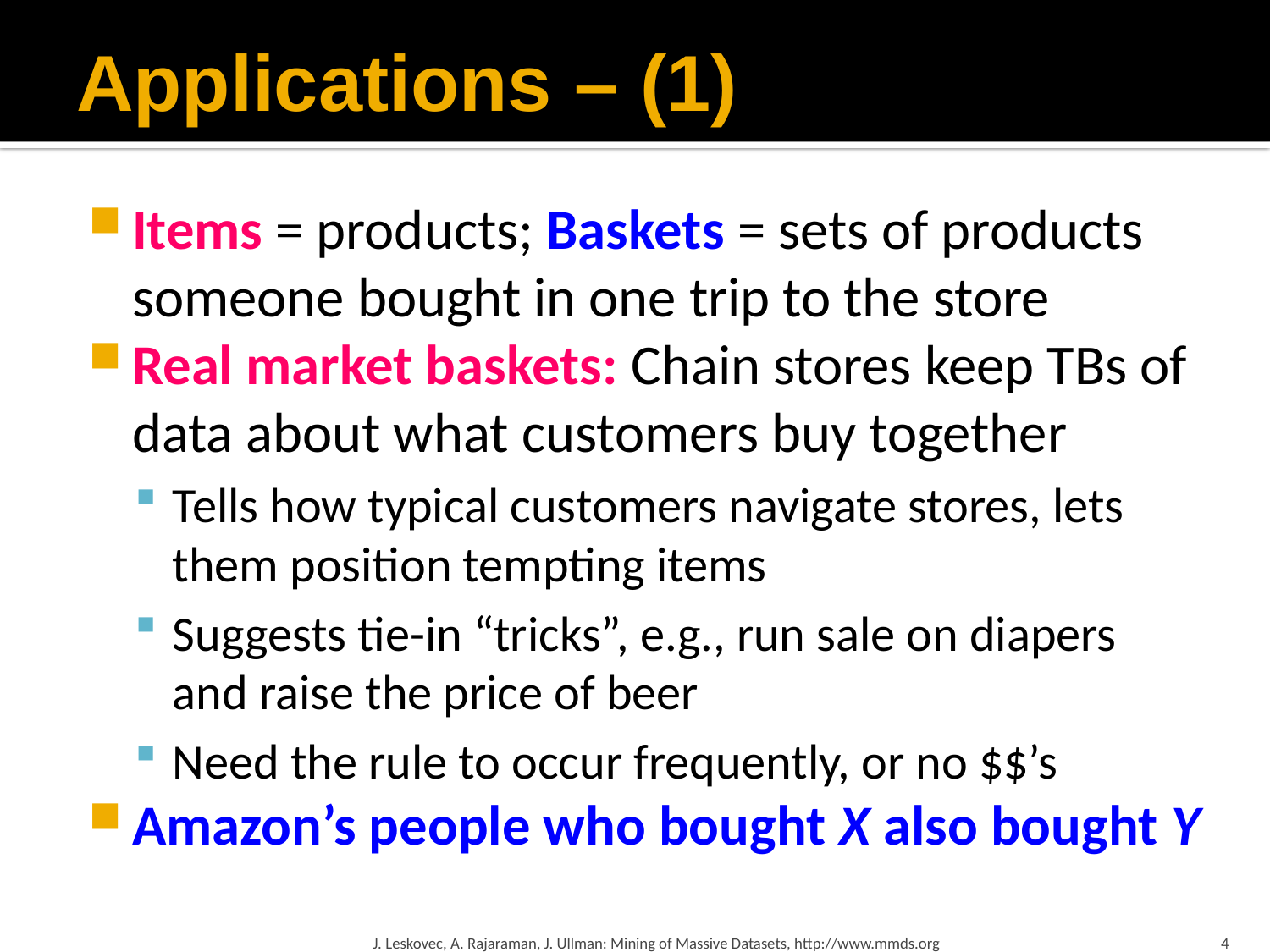

# Applications – (1)
Items = products; Baskets = sets of products someone bought in one trip to the store
Real market baskets: Chain stores keep TBs of data about what customers buy together
Tells how typical customers navigate stores, lets them position tempting items
Suggests tie-in “tricks”, e.g., run sale on diapers
and raise the price of beer
Need the rule to occur frequently, or no $$’s
Amazon’s people who bought X also bought Y
J. Leskovec, A. Rajaraman, J. Ullman: Mining of Massive Datasets, http://www.mmds.org
4